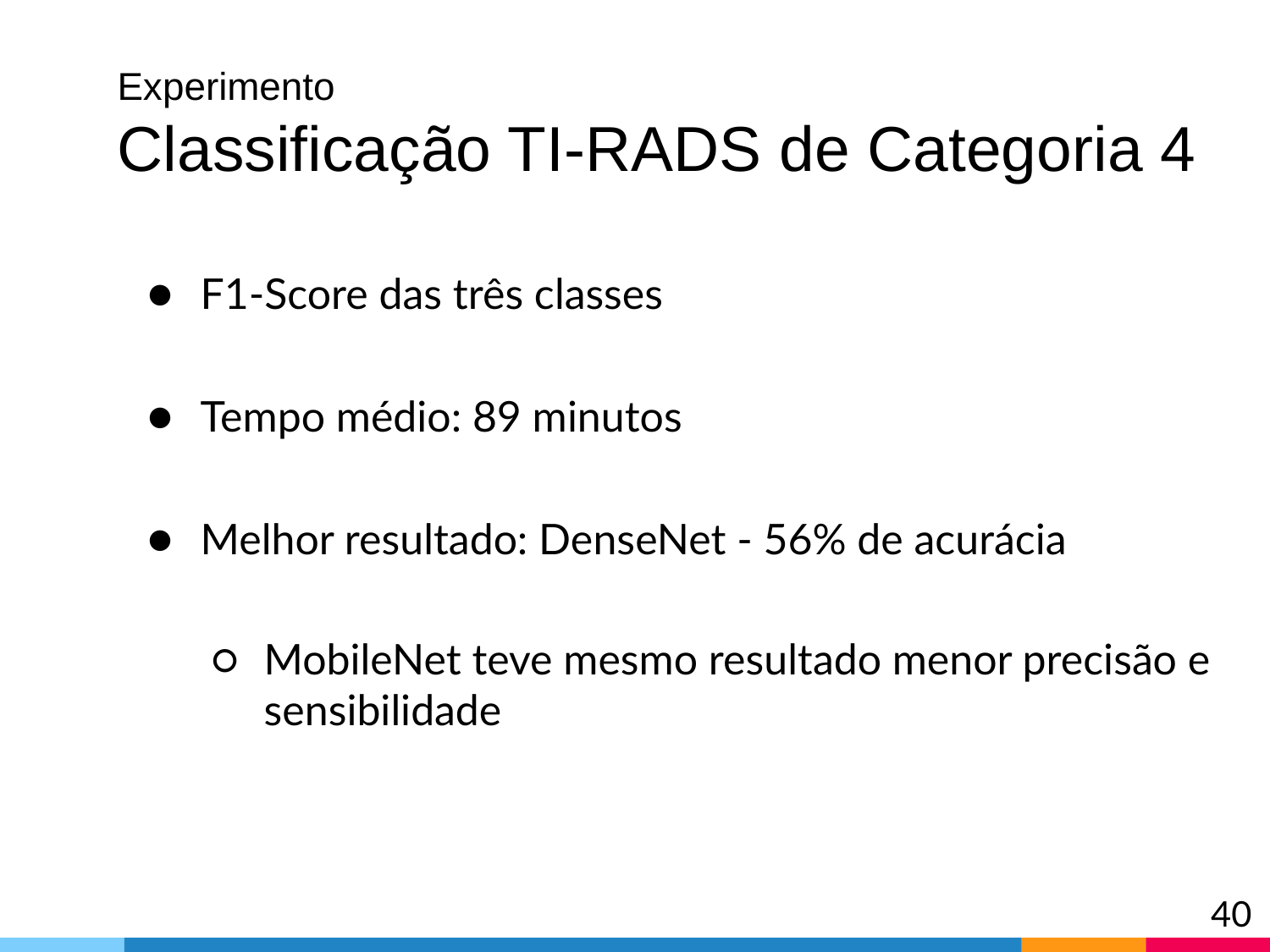

# Experimento Classificação TI-RADS de Categoria 4
F1-Score das três classes

Tempo médio: 89 minutos

Melhor resultado: DenseNet - 56% de acurácia

MobileNet teve mesmo resultado menor precisão e sensibilidade

40